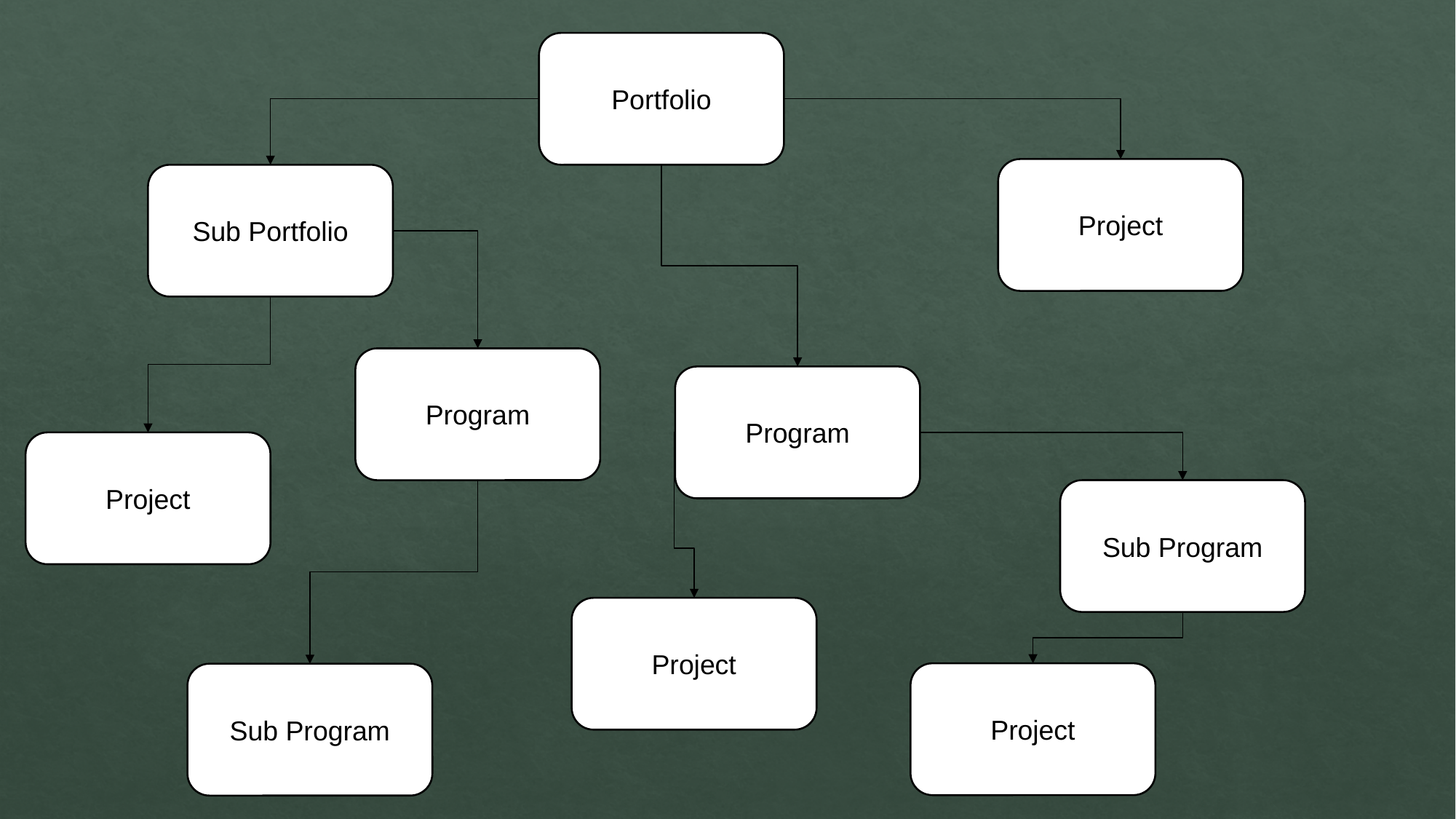

Portfolio
Project
Sub Portfolio
Program
Program
Project
Sub Program
Project
Project
Sub Program